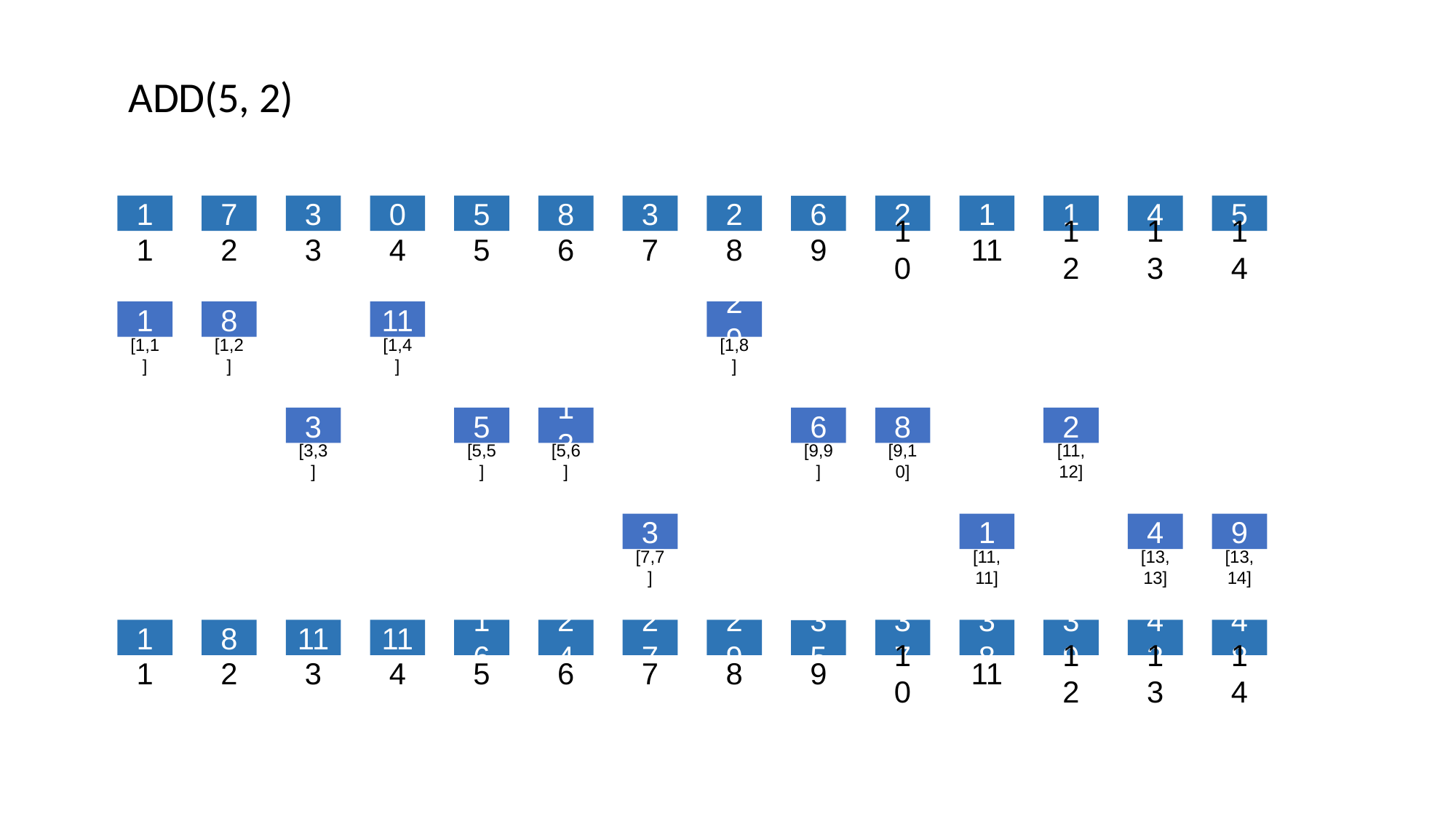

ADD(5, 2)
1
7
3
0
5
8
3
2
2
1
1
4
5
6
1
2
3
4
6
7
8
10
11
12
13
14
5
9
1
8
11
29
[1,1]
[1,2]
[1,4]
[1,8]
3
13
6
8
2
5
[3,3]
[5,5]
[5,6]
[9,9]
[9,10]
[11,12]
3
1
4
9
[7,7]
[11,11]
[13,13]
[13,14]
1
8
11
11
16
24
27
29
37
38
39
43
48
35
1
2
3
4
6
7
8
10
11
12
13
14
5
9